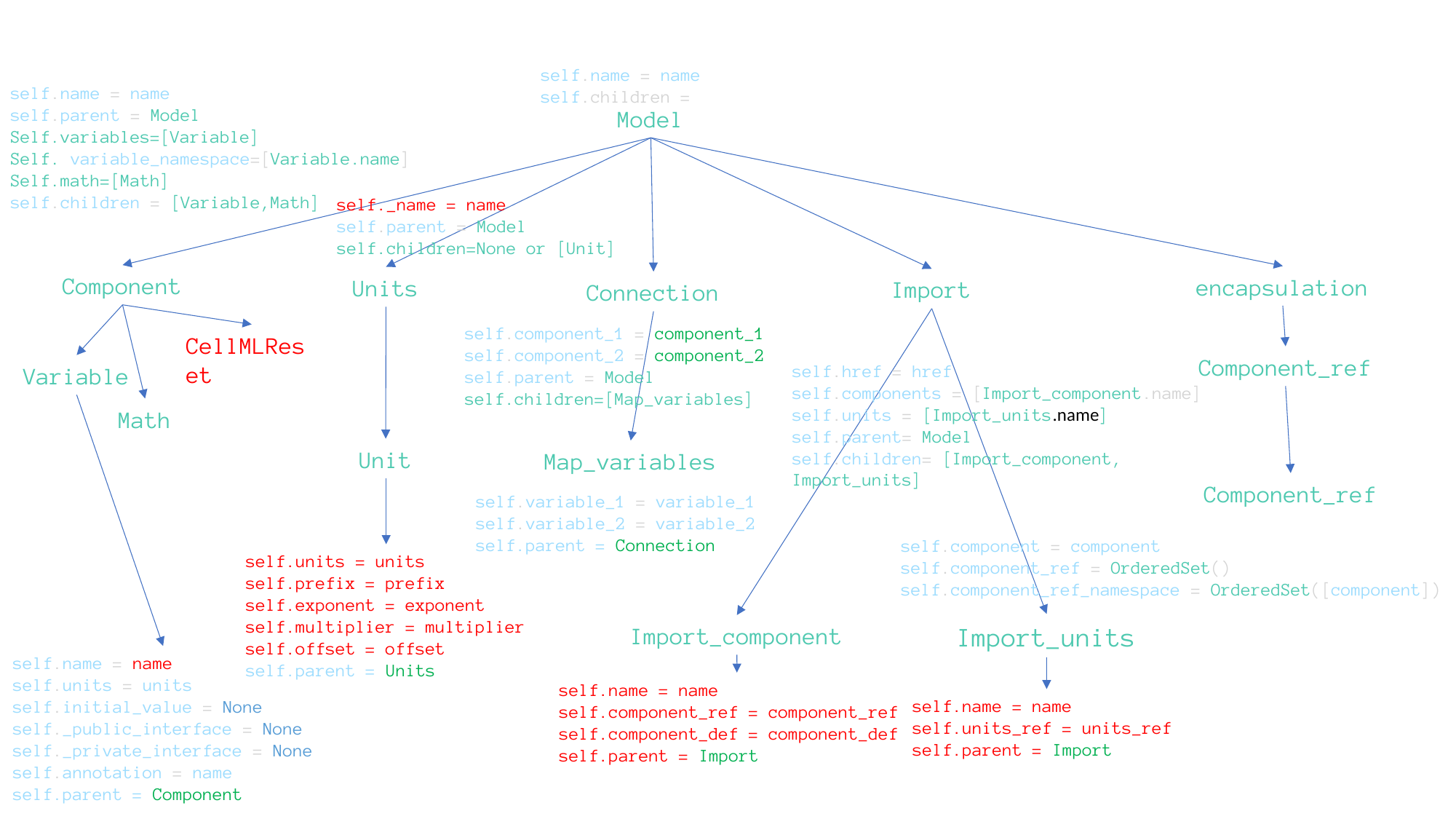

self.name = name
self.children =
self.name = name
self.parent = Model
Self.variables=[Variable]
Self. variable_namespace=[Variable.name]
Self.math=[Math]
self.children = [Variable,Math]
Model
self._name = name
self.parent = Model
self.children=None or [Unit]
Component
encapsulation
Units
Import
Connection
self.component_1 = component_1
self.component_2 = component_2
self.parent = Model
self.children=[Map_variables]
CellMLReset
Component_ref
self.href = href
self.components = [Import_component.name]
self.units = [Import_units.name]
self.parent= Model
self.children= [Import_component,
Import_units]
Variable
Math
Unit
Map_variables
Component_ref
self.variable_1 = variable_1
self.variable_2 = variable_2
self.parent = Connection
self.component = component
self.component_ref = OrderedSet()
self.component_ref_namespace = OrderedSet([component])
self.units = units
self.prefix = prefix
self.exponent = exponent
self.multiplier = multiplier
self.offset = offset
self.parent = Units
Import_units
Import_component
self.name = name
self.units = units
self.initial_value = None
self._public_interface = None
self._private_interface = None
self.annotation = name
self.parent = Component
self.name = name
self.component_ref = component_ref
self.component_def = component_def
self.parent = Import
self.name = name
self.units_ref = units_ref
self.parent = Import